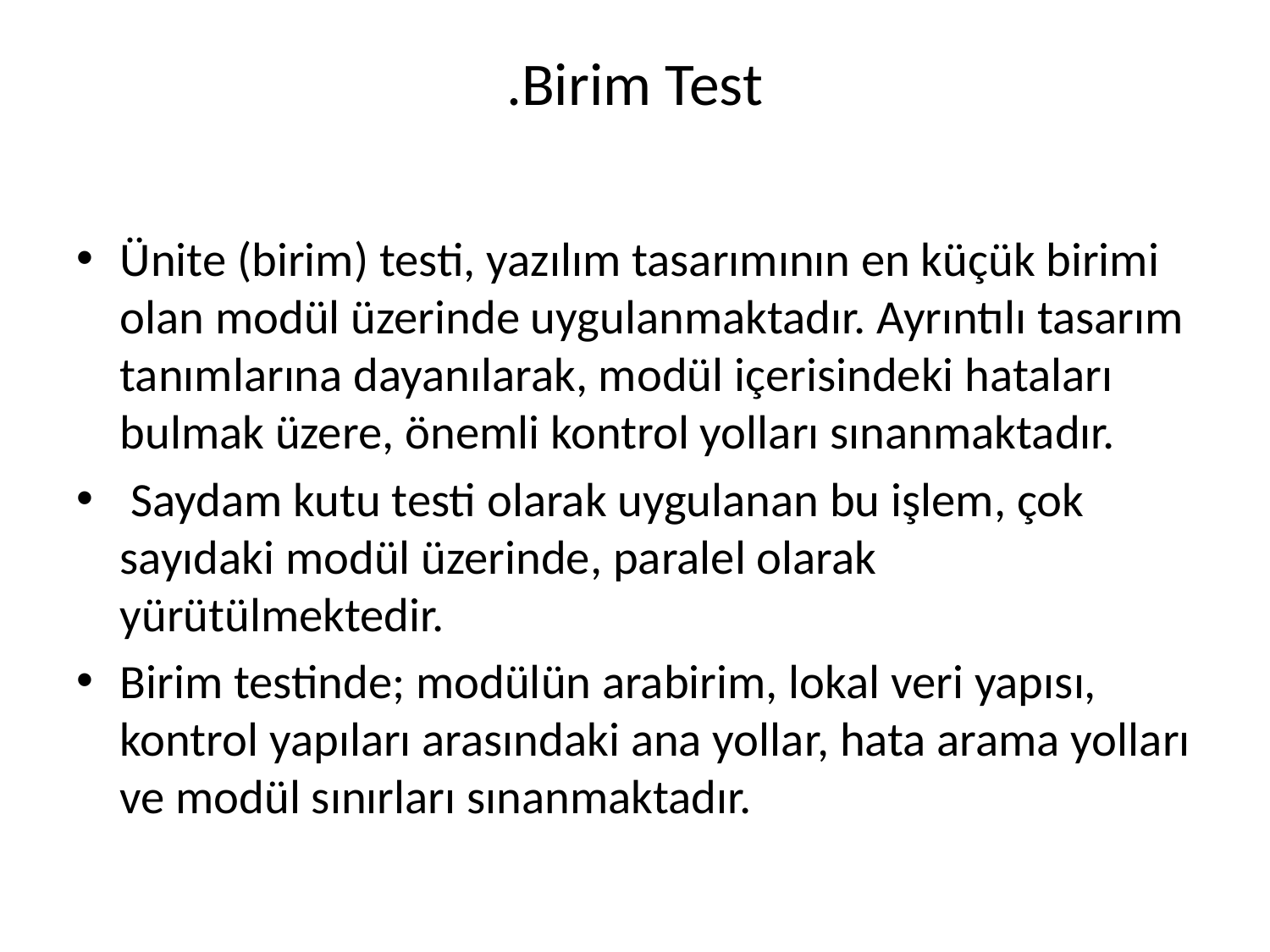

# .Birim Test
Ünite (birim) testi, yazılım tasarımının en küçük birimi olan modül üzerinde uygulanmaktadır. Ayrıntılı tasarım tanımlarına dayanılarak, modül içerisindeki hataları bulmak üzere, önemli kontrol yolları sınanmaktadır.
 Saydam kutu testi olarak uygulanan bu işlem, çok sayıdaki modül üzerinde, paralel olarak yürütülmektedir.
Birim testinde; modülün arabirim, lokal veri yapısı, kontrol yapıları arasındaki ana yollar, hata arama yolları ve modül sınırları sınanmaktadır.